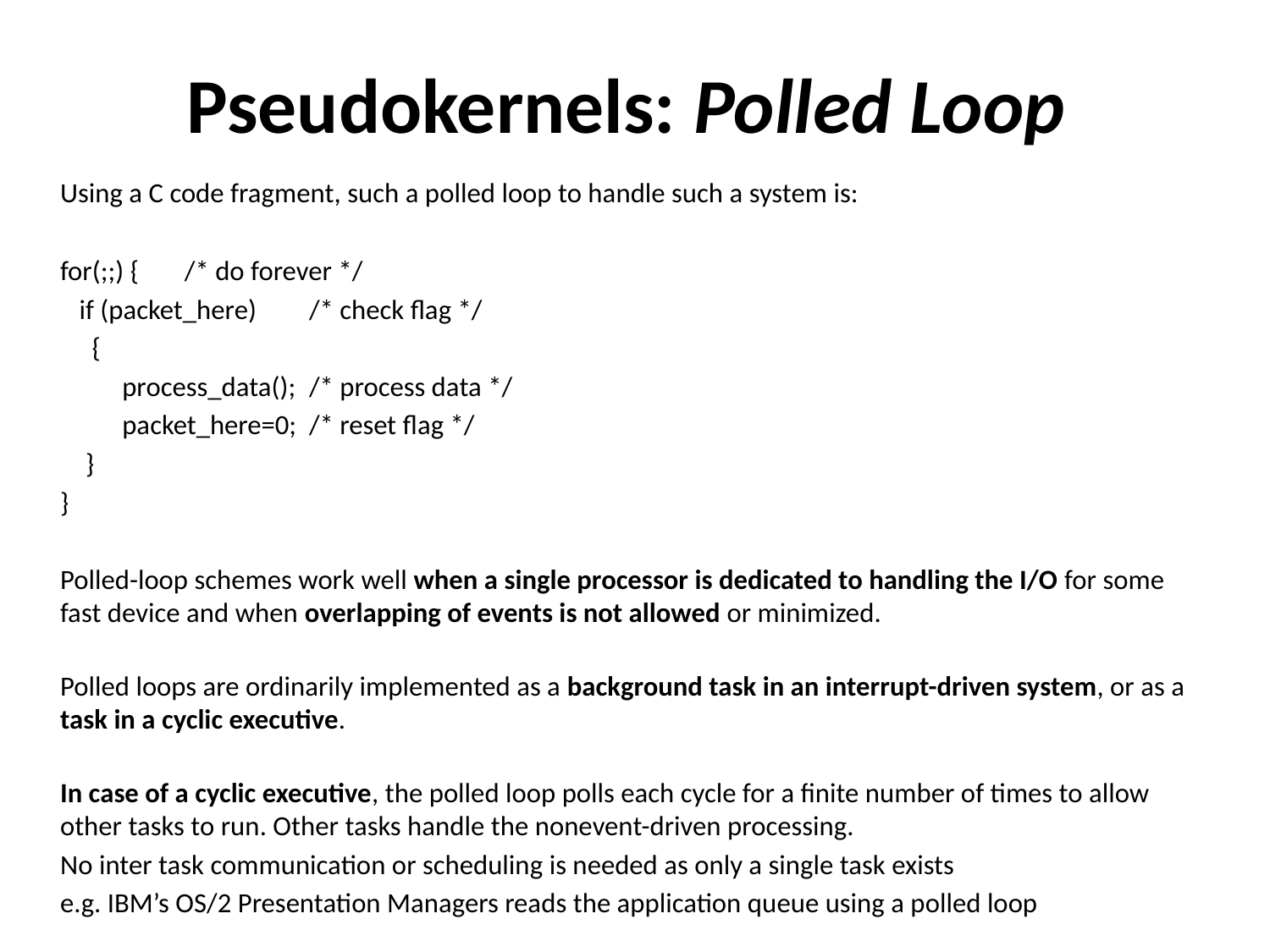

Pseudokernels: Polled Loop
Using a C code fragment, such a polled loop to handle such a system is:

for(;;) { 			/* do forever */
   if (packet_here) 	/* check flag */
     {
	process_data(); 		/* process data */
	packet_here=0; 		/* reset flag */
    }
}

Polled-loop schemes work well when a single processor is dedicated to handling the I/O for some fast device and when overlapping of events is not allowed or minimized.

Polled loops are ordinarily implemented as a background task in an interrupt-driven system, or as a task in a cyclic executive.

In case of a cyclic executive, the polled loop polls each cycle for a finite number of times to allow other tasks to run. Other tasks handle the nonevent-driven processing.
No inter task communication or scheduling is needed as only a single task exists
e.g. IBM’s OS/2 Presentation Managers reads the application queue using a polled loop